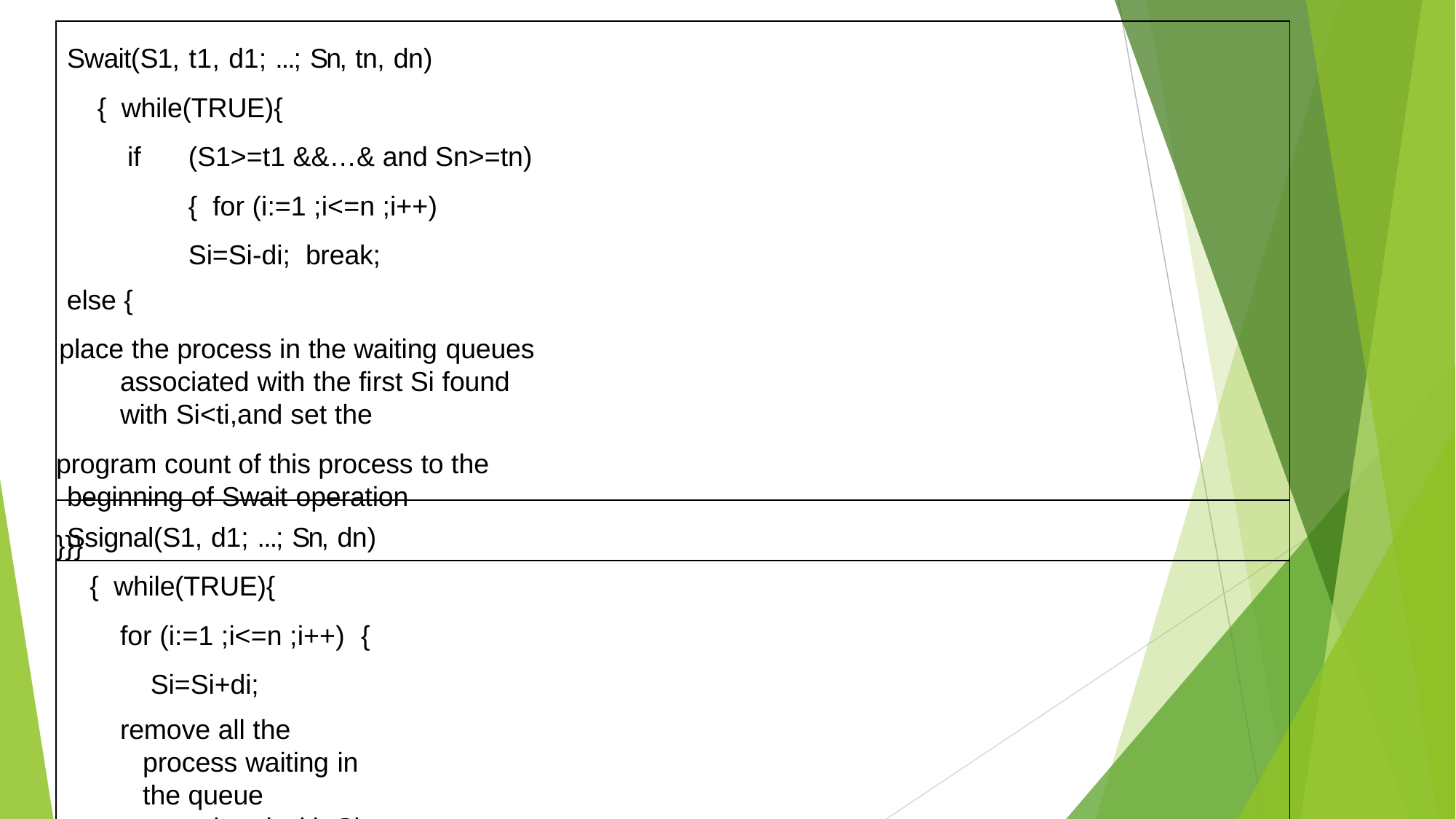

Swait(S1, t1, d1; ...; Sn, tn, dn){  while(TRUE){
if	(S1>=t1 &&…& and Sn>=tn) {  for (i:=1 ;i<=n ;i++)	Si=Si-di;  break;
else {
place the process in the waiting queues associated with the first Si found with Si<ti,and set the
program count of this process to the beginning of Swait operation
}}}
Ssignal(S1, d1; ...; Sn, dn){  while(TRUE){
for (i:=1 ;i<=n ;i++)	{  Si=Si+di;
remove all the process waiting in the queue associated with Si into the ready queue.
}}}